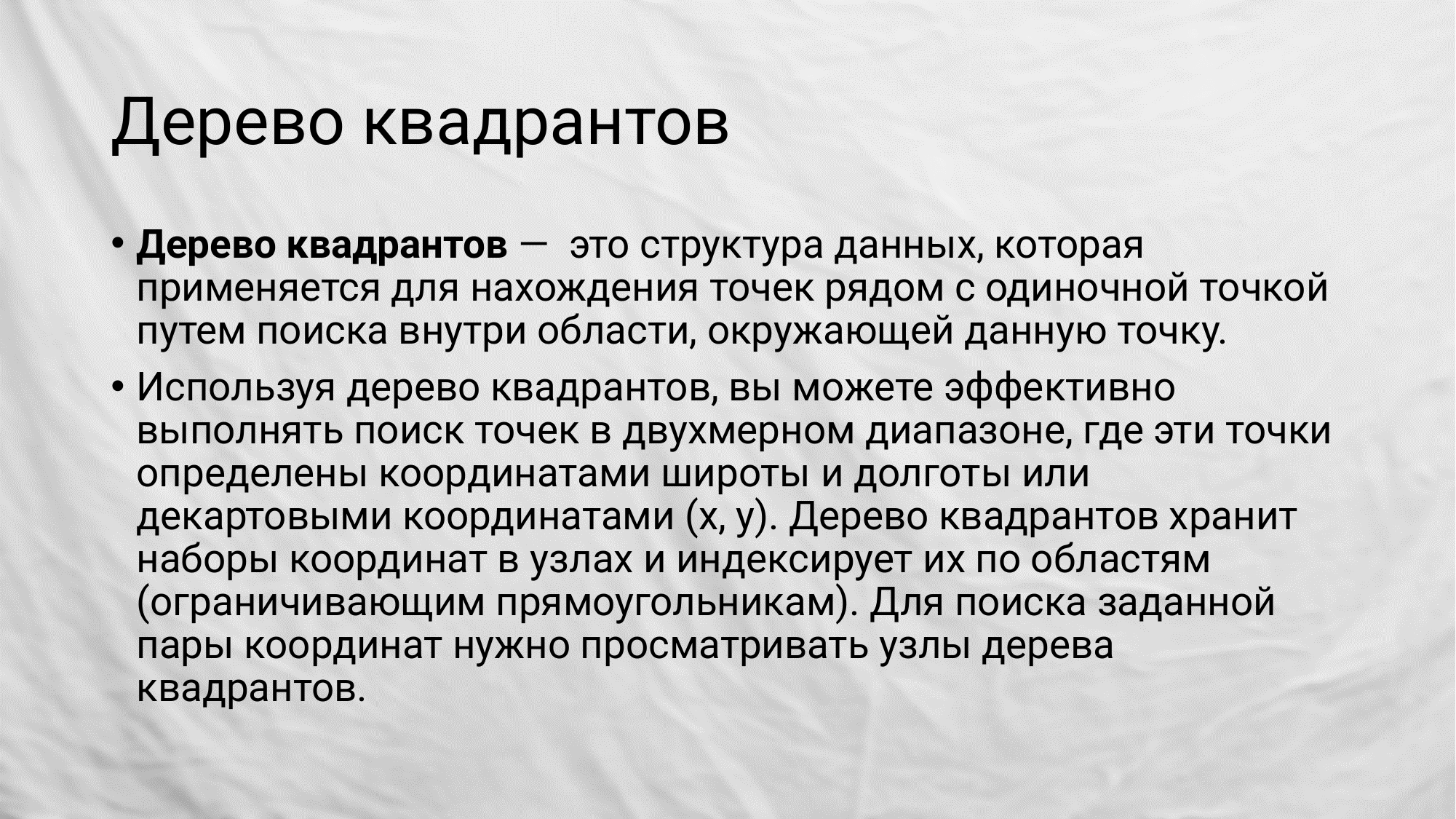

# Дерево квадрантов
Дерево квадрантов —  это структура данных, которая применяется для нахождения точек рядом с одиночной точкой путем поиска внутри области, окружающей данную точку.
Используя дерево квадрантов, вы можете эффективно выполнять поиск точек в двухмерном диапазоне, где эти точки определены координатами широты и долготы или декартовыми координатами (x, y). Дерево квадрантов хранит наборы координат в узлах и индексирует их по областям (ограничивающим прямоугольникам). Для поиска заданной пары координат нужно просматривать узлы дерева квадрантов.